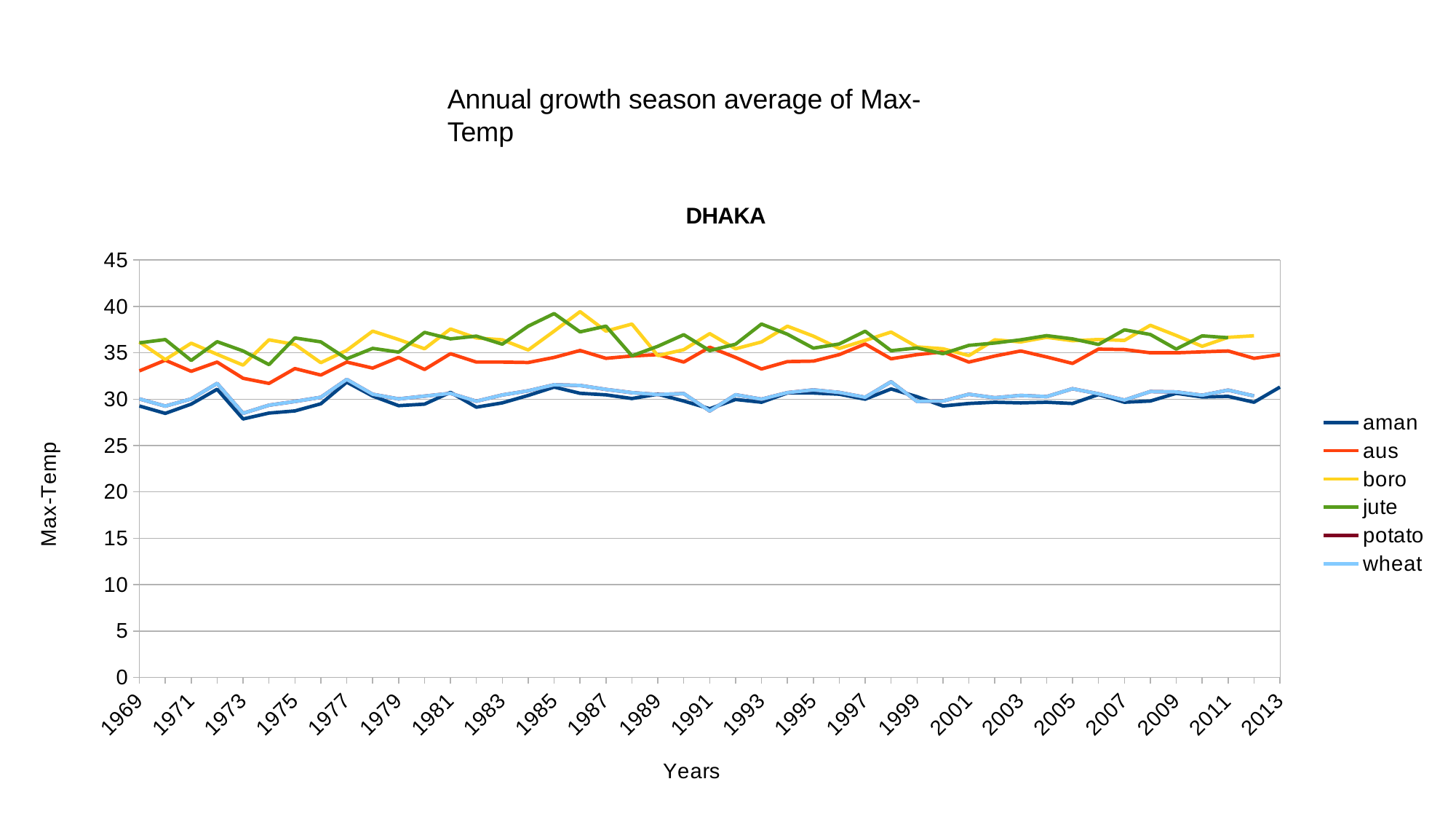

Annual growth season average of Max-Temp

### Chart: DHAKA

| Category | aman | aus | boro | jute | potato | wheat |
|---|---|---|---|---|---|---|
| 1969 | 29.2666666666667 | 33.05 | 36.1666666666667 | 36.075 | 30.025 | 30.025 |
| 1970 | 28.4666666666667 | 34.2 | 34.2666666666667 | 36.425 | 29.25 | 29.25 |
| 1971 | 29.4666666666667 | 33.0 | 36.0333333333333 | 34.175 | 30.025 | 30.025 |
| 1972 | 31.0666666666667 | 34.0 | 34.8333333333333 | 36.2 | 31.7 | 31.7 |
| 1973 | 27.8666666666667 | 32.25 | 33.6666666666667 | 35.2 | 28.475 | 28.475 |
| 1974 | 28.5 | 31.7 | 36.4 | 33.725 | 29.35 | 29.35 |
| 1975 | 28.7333333333333 | 33.3 | 35.9 | 36.6 | 29.75 | 29.75 |
| 1976 | 29.5 | 32.6 | 33.9333333333333 | 36.175 | 30.2 | 30.2 |
| 1977 | 31.8333333333333 | 34.0 | 35.2666666666667 | 34.35 | 32.125 | 32.125 |
| 1978 | 30.3333333333333 | 33.35 | 37.3333333333333 | 35.475 | 30.525 | 30.525 |
| 1979 | 29.3 | 34.5 | 36.4333333333333 | 35.075 | 30.025 | 30.025 |
| 1980 | 29.4666666666667 | 33.2 | 35.4333333333333 | 37.2 | 30.325 | 30.325 |
| 1981 | 30.7333333333333 | 34.9 | 37.5666666666667 | 36.5 | 30.625 | 30.625 |
| 1982 | 29.1333333333333 | 34.0 | 36.6 | 36.8 | 29.775 | 29.775 |
| 1983 | 29.6 | 34.0 | 36.4 | 35.925 | 30.45 | 30.45 |
| 1984 | 30.4 | 33.95 | 35.3 | 37.875 | 30.9 | 30.9 |
| 1985 | 31.3 | 34.5 | 37.3333333333333 | 39.225 | 31.55 | 31.55 |
| 1986 | 30.6333333333333 | 35.25 | 39.4333333333333 | 37.25 | 31.475 | 31.475 |
| 1987 | 30.4666666666667 | 34.4 | 37.3333333333333 | 37.875 | 31.05 | 31.05 |
| 1988 | 30.0666666666667 | 34.65 | 38.1 | 34.675 | 30.7 | 30.7 |
| 1989 | 30.5333333333333 | 34.8 | 34.7 | 35.7 | 30.5 | 30.5 |
| 1990 | 29.8 | 34.0 | 35.3333333333333 | 36.95 | 30.6 | 30.6 |
| 1991 | 28.9666666666667 | 35.6 | 37.0666666666667 | 35.225 | 28.725 | 28.725 |
| 1992 | 29.9666666666667 | 34.5 | 35.4333333333333 | 35.925 | 30.475 | 30.475 |
| 1993 | 29.6666666666667 | 33.25 | 36.1666666666667 | 38.1 | 30.0 | 30.0 |
| 1994 | 30.6666666666667 | 34.05 | 37.8666666666667 | 37.0 | 30.7 | 30.7 |
| 1995 | 30.6666666666667 | 34.1 | 36.8 | 35.5 | 31.0 | 31.0 |
| 1996 | 30.5333333333333 | 34.8 | 35.4666666666667 | 35.95 | 30.725 | 30.725 |
| 1997 | 30.0 | 35.95 | 36.3333333333333 | 37.325 | 30.2 | 30.2 |
| 1998 | 31.1 | 34.35 | 37.2333333333333 | 35.225 | 31.875 | 31.875 |
| 1999 | 30.2666666666667 | 34.8 | 35.6333333333333 | 35.525 | 29.75 | 29.75 |
| 2000 | 29.2666666666667 | 35.1 | 35.4333333333333 | 34.9 | 29.8 | 29.8 |
| 2001 | 29.5333333333333 | 34.0 | 34.7 | 35.8 | 30.525 | 30.525 |
| 2002 | 29.6666666666667 | 34.65 | 36.4 | 36.05 | 30.15 | 30.15 |
| 2003 | 29.6 | 35.2 | 36.1666666666667 | 36.4 | 30.4 | 30.4 |
| 2004 | 29.6666666666667 | 34.55 | 36.6666666666667 | 36.85 | 30.275 | 30.275 |
| 2005 | 29.5333333333333 | 33.85 | 36.3 | 36.5 | 31.125 | 31.125 |
| 2006 | 30.5 | 35.4 | 36.4333333333333 | 35.9 | 30.575 | 30.575 |
| 2007 | 29.6666666666667 | 35.35 | 36.3333333333333 | 37.475 | 29.9 | 29.9 |
| 2008 | 29.8 | 35.0 | 37.9666666666667 | 36.975 | 30.825 | 30.825 |
| 2009 | 30.6333333333333 | 35.0 | 36.8666666666667 | 35.4 | 30.775 | 30.775 |
| 2010 | 30.2333333333333 | 35.1 | 35.7 | 36.825 | 30.425 | 30.425 |
| 2011 | 30.3 | 35.2 | 36.6666666666667 | 36.625 | 30.975 | 30.975 |
| 2012 | 29.6666666666667 | 34.4 | 36.8333333333333 | None | 30.35 | 30.35 |
| 2013 | 31.3 | 34.8 | None | None | None | None |